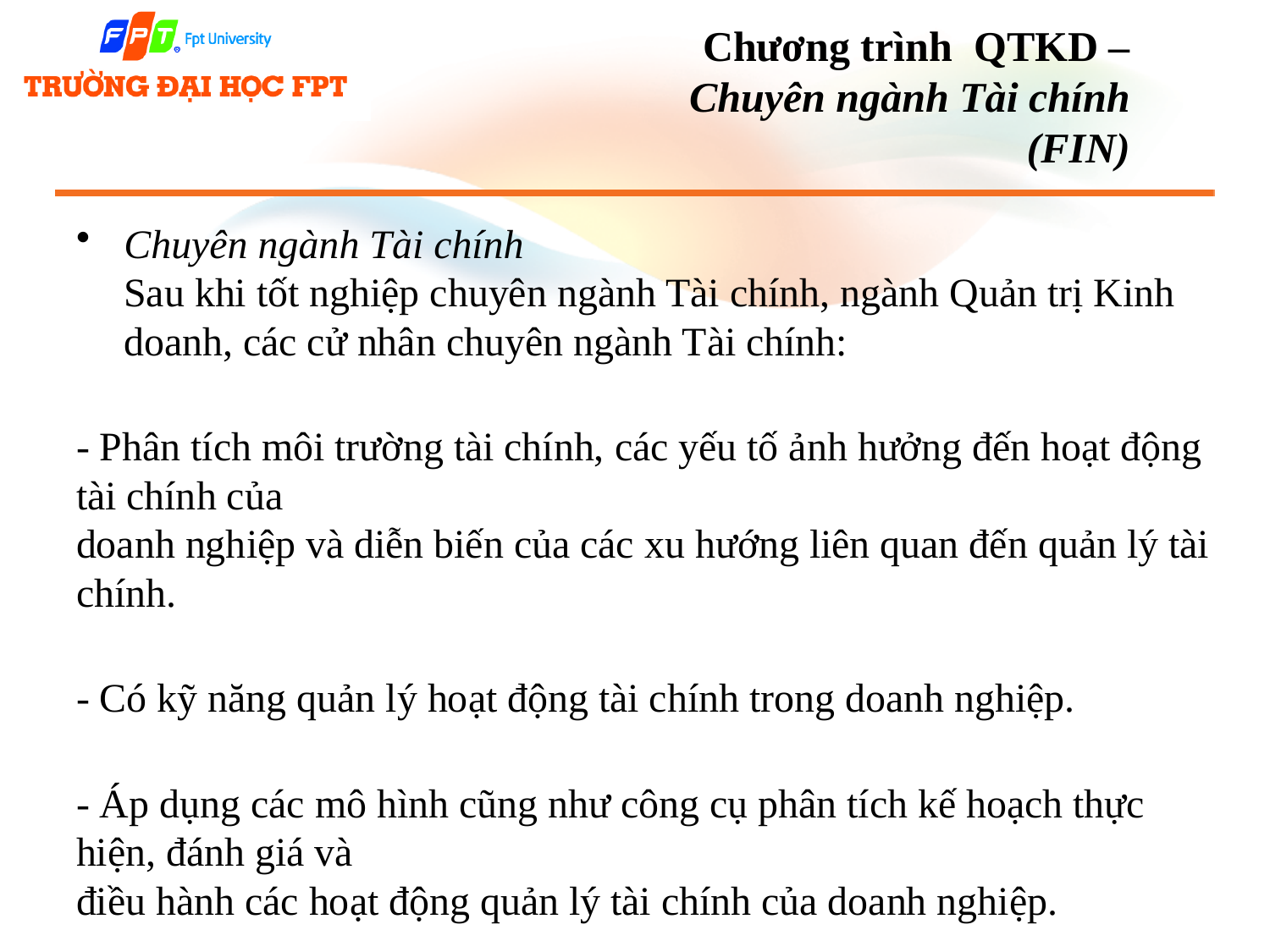

# Chương trình  QTKD – Chuyên ngành Tài chính (FIN)
Chuyên ngành Tài chính
Sau khi tốt nghiệp chuyên ngành Tài chính, ngành Quản trị Kinh doanh, các cử nhân chuyên ngành Tài chính:
- Phân tích môi trường tài chính, các yếu tố ảnh hưởng đến hoạt động tài chính của
doanh nghiệp và diễn biến của các xu hướng liên quan đến quản lý tài chính.
- Có kỹ năng quản lý hoạt động tài chính trong doanh nghiệp.
- Áp dụng các mô hình cũng như công cụ phân tích kế hoạch thực hiện, đánh giá và
điều hành các hoạt động quản lý tài chính của doanh nghiệp.
- Có kiến thức và kỹ năng chuyên sâu về Tài chính hoặc có kiến thức và kỹ năng cơ
bản về một chuyên ngành gần.